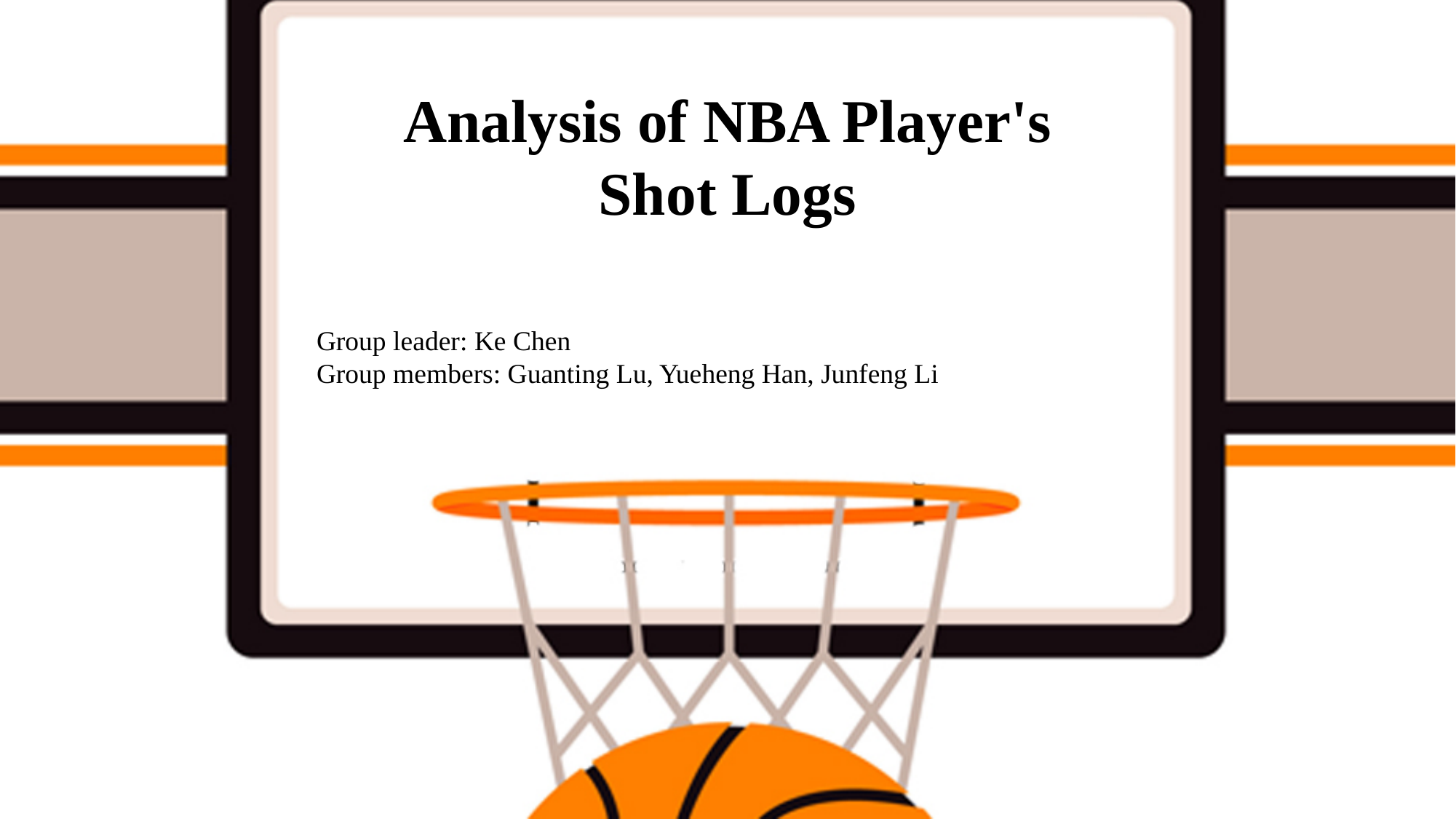

Analysis of NBA Player's Shot Logs
Group leader: Ke Chen
Group members: Guanting Lu, Yueheng Han, Junfeng Li